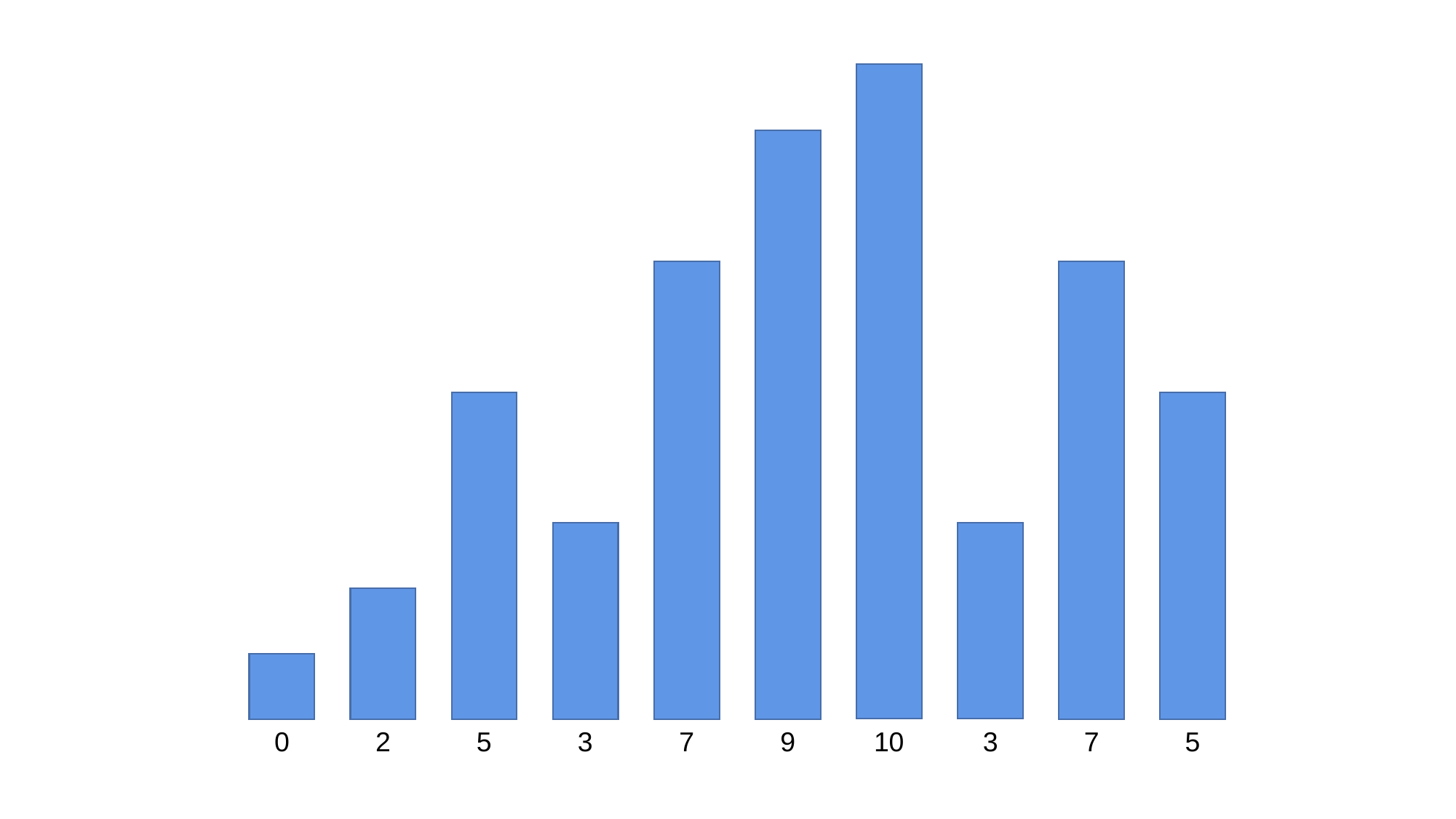

0
2
5
3
7
9
10
3
7
5